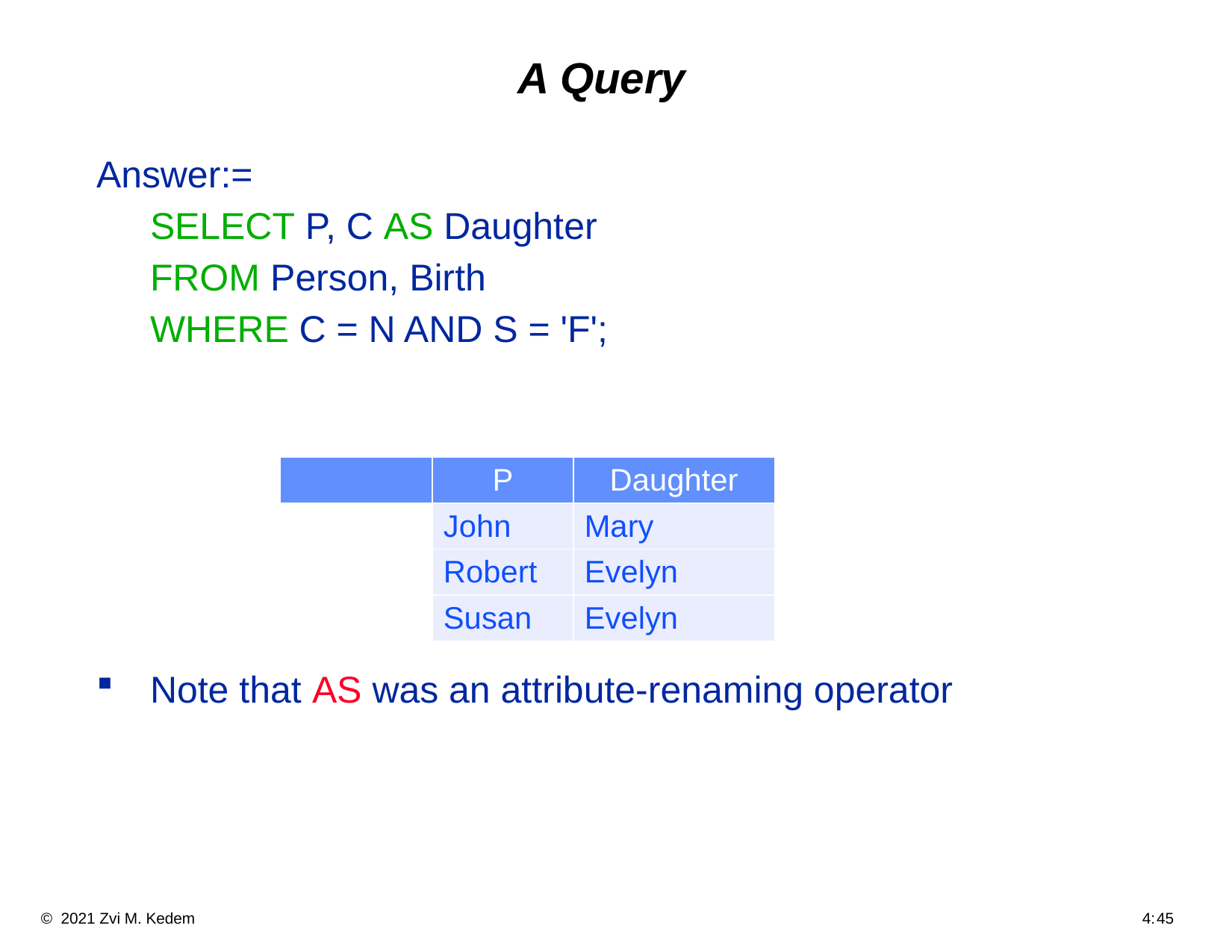

# A Query
Answer:=
	SELECT P, C AS Daughter
	FROM Person, Birth
	WHERE C = N AND S = 'F';

Note that AS was an attribute-renaming operator
|  | P | Daughter |
| --- | --- | --- |
|  | John | Mary |
|  | Robert | Evelyn |
|  | Susan | Evelyn |